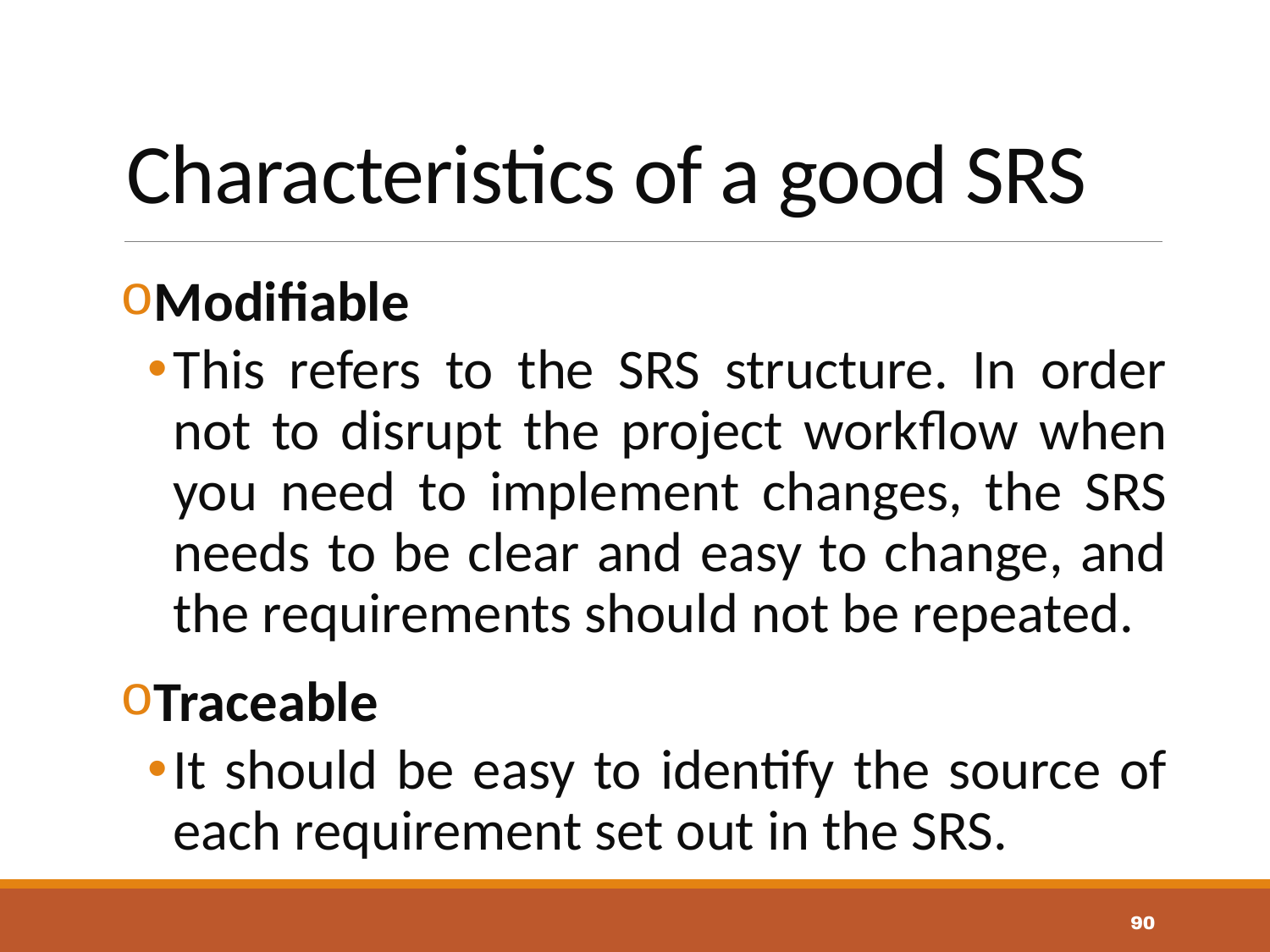

# Characteristics of a good SRS
Modifiable
This refers to the SRS structure. In order not to disrupt the project workflow when you need to implement changes, the SRS needs to be clear and easy to change, and the requirements should not be repeated.
Traceable
It should be easy to identify the source of each requirement set out in the SRS.

90